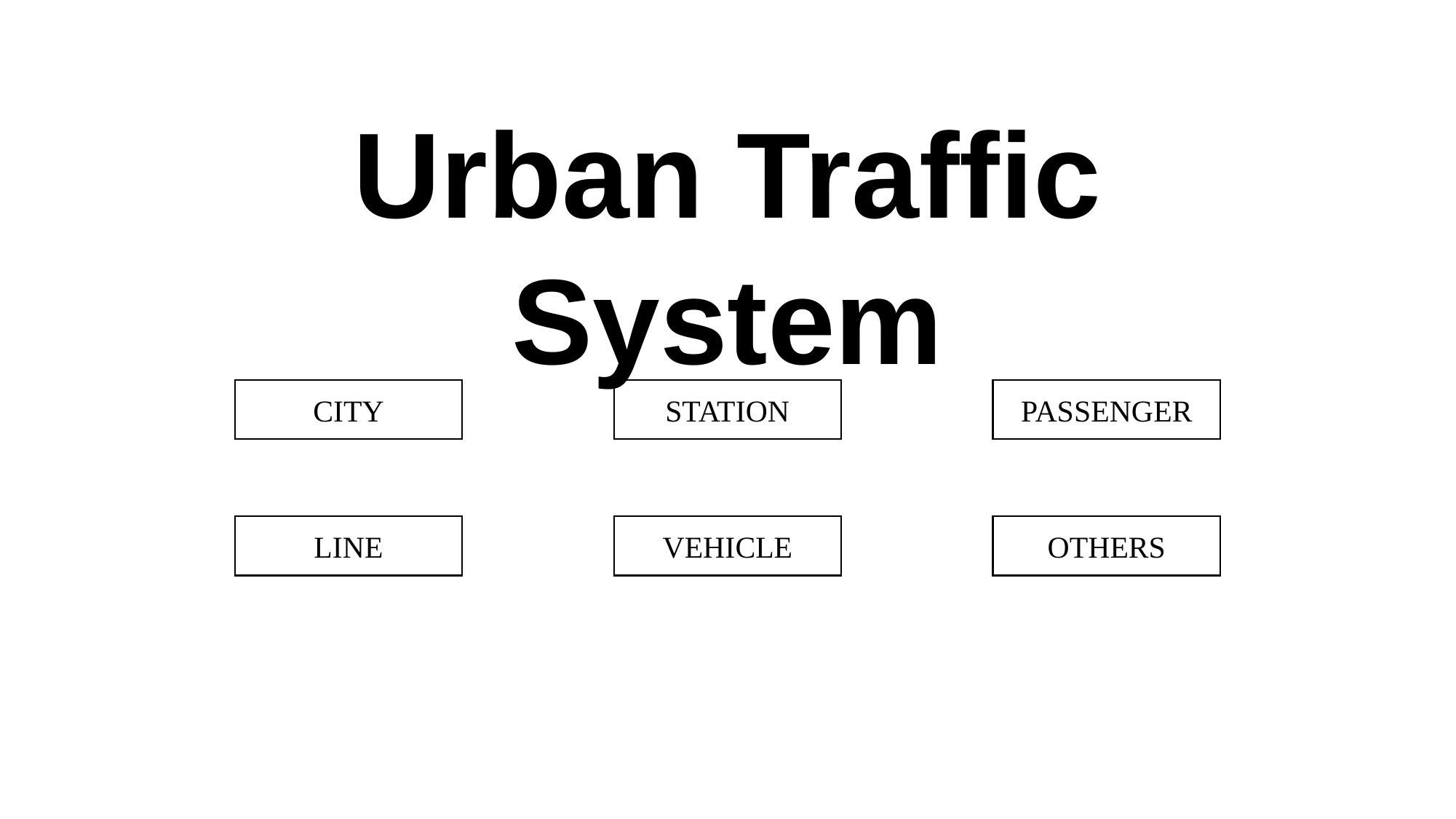

Urban Traffic System
CITY
STATION
PASSENGER
LINE
VEHICLE
OTHERS